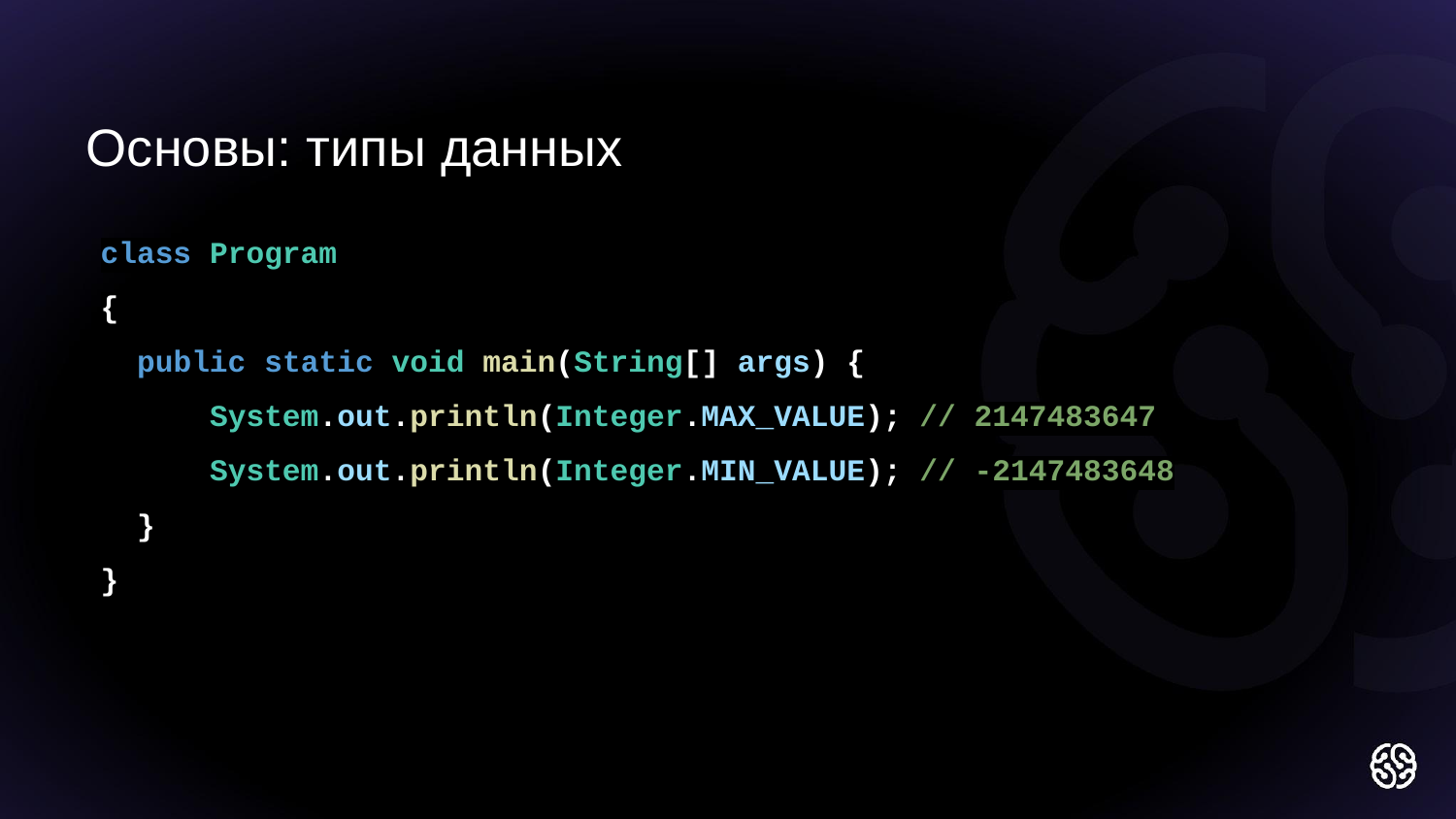

Основы: типы данных
class Program
{
  public static void main(String[] args) {
      System.out.println(Integer.MAX_VALUE); // 2147483647
      System.out.println(Integer.MIN_VALUE); // -2147483648
  }
}